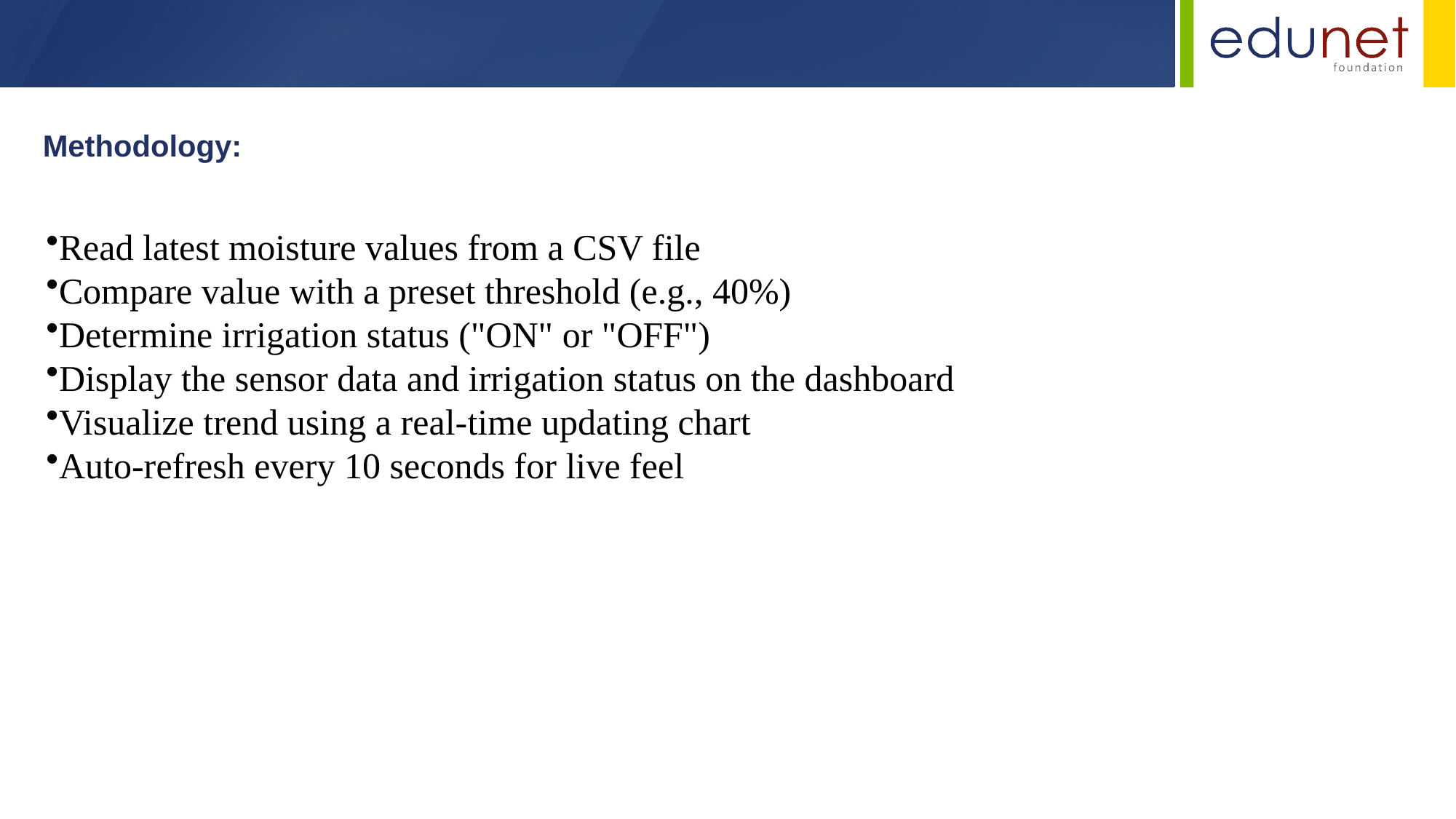

Methodology:

Read latest moisture values from a CSV file
Compare value with a preset threshold (e.g., 40%)
Determine irrigation status ("ON" or "OFF")
Display the sensor data and irrigation status on the dashboard
Visualize trend using a real-time updating chart
Auto-refresh every 10 seconds for live feel